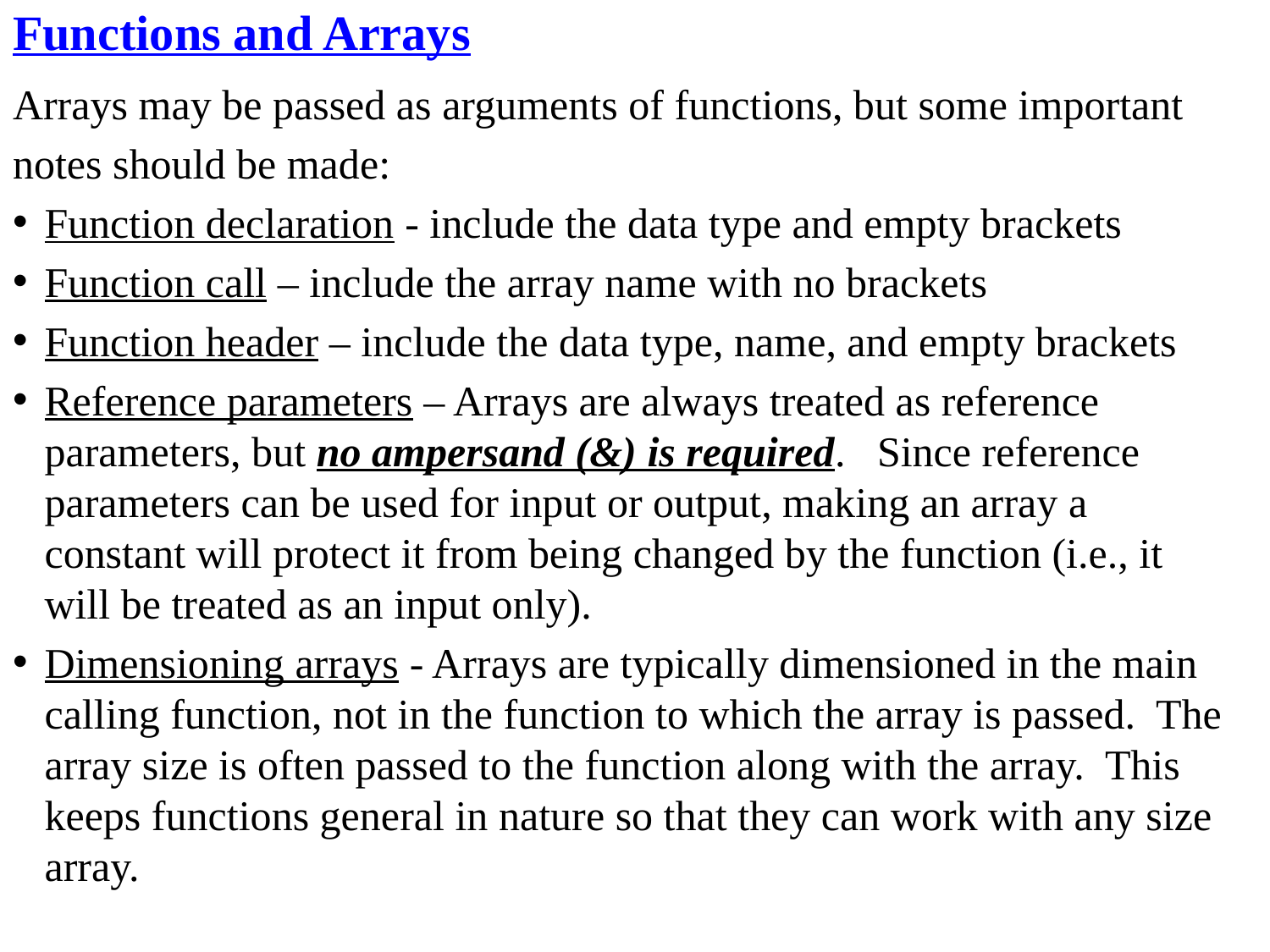

Functions and Arrays
Arrays may be passed as arguments of functions, but some important
notes should be made:
Function declaration - include the data type and empty brackets
Function call – include the array name with no brackets
Function header – include the data type, name, and empty brackets
Reference parameters – Arrays are always treated as reference parameters, but no ampersand (&) is required.   Since reference parameters can be used for input or output, making an array a constant will protect it from being changed by the function (i.e., it will be treated as an input only).
Dimensioning arrays - Arrays are typically dimensioned in the main calling function, not in the function to which the array is passed.  The array size is often passed to the function along with the array.  This keeps functions general in nature so that they can work with any size array.